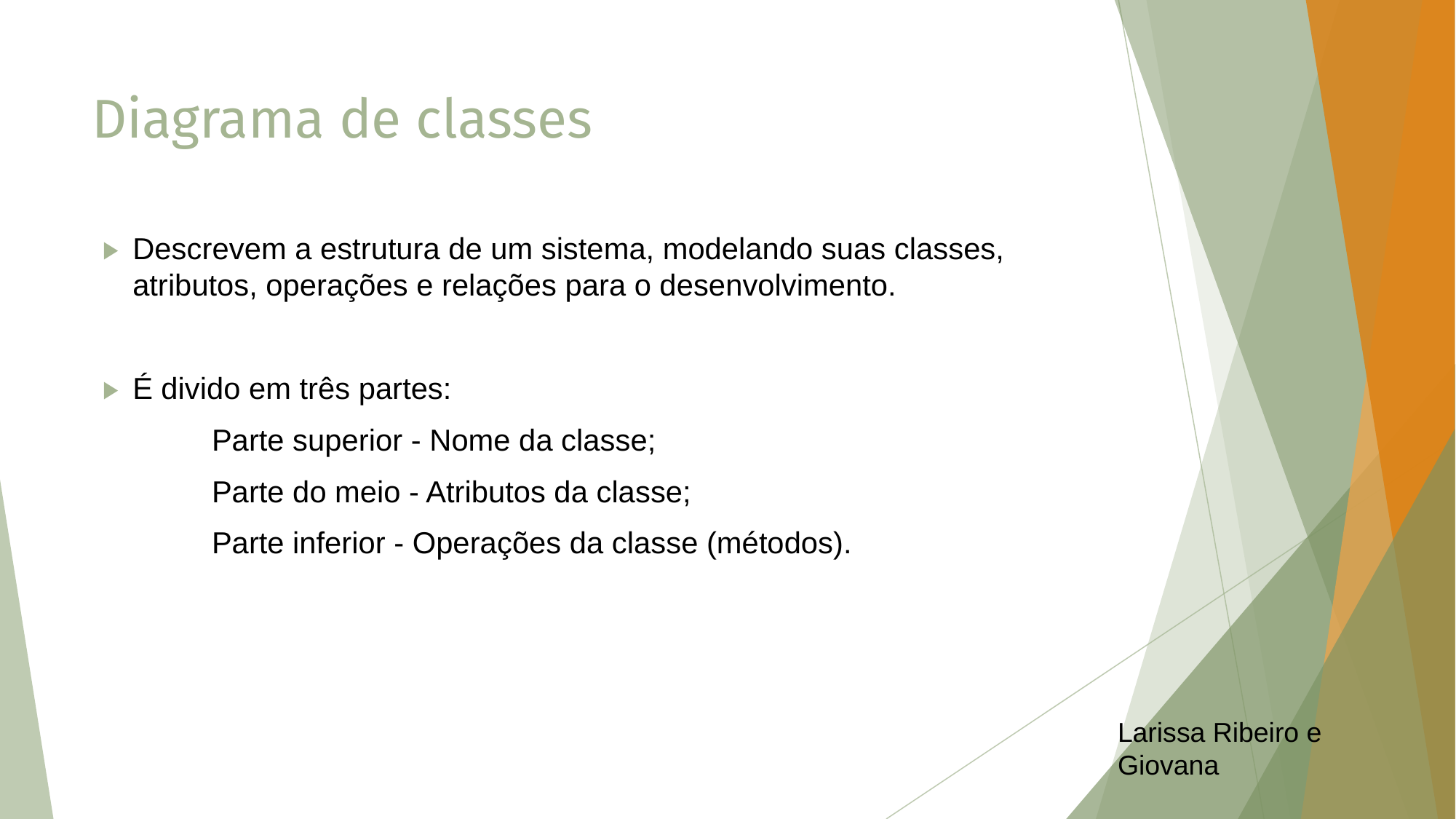

# Diagrama de classes
Descrevem a estrutura de um sistema, modelando suas classes, atributos, operações e relações para o desenvolvimento.

É divido em três partes:
	Parte superior - Nome da classe;
	Parte do meio - Atributos da classe;
	Parte inferior - Operações da classe (métodos).

Larissa Ribeiro e Giovana